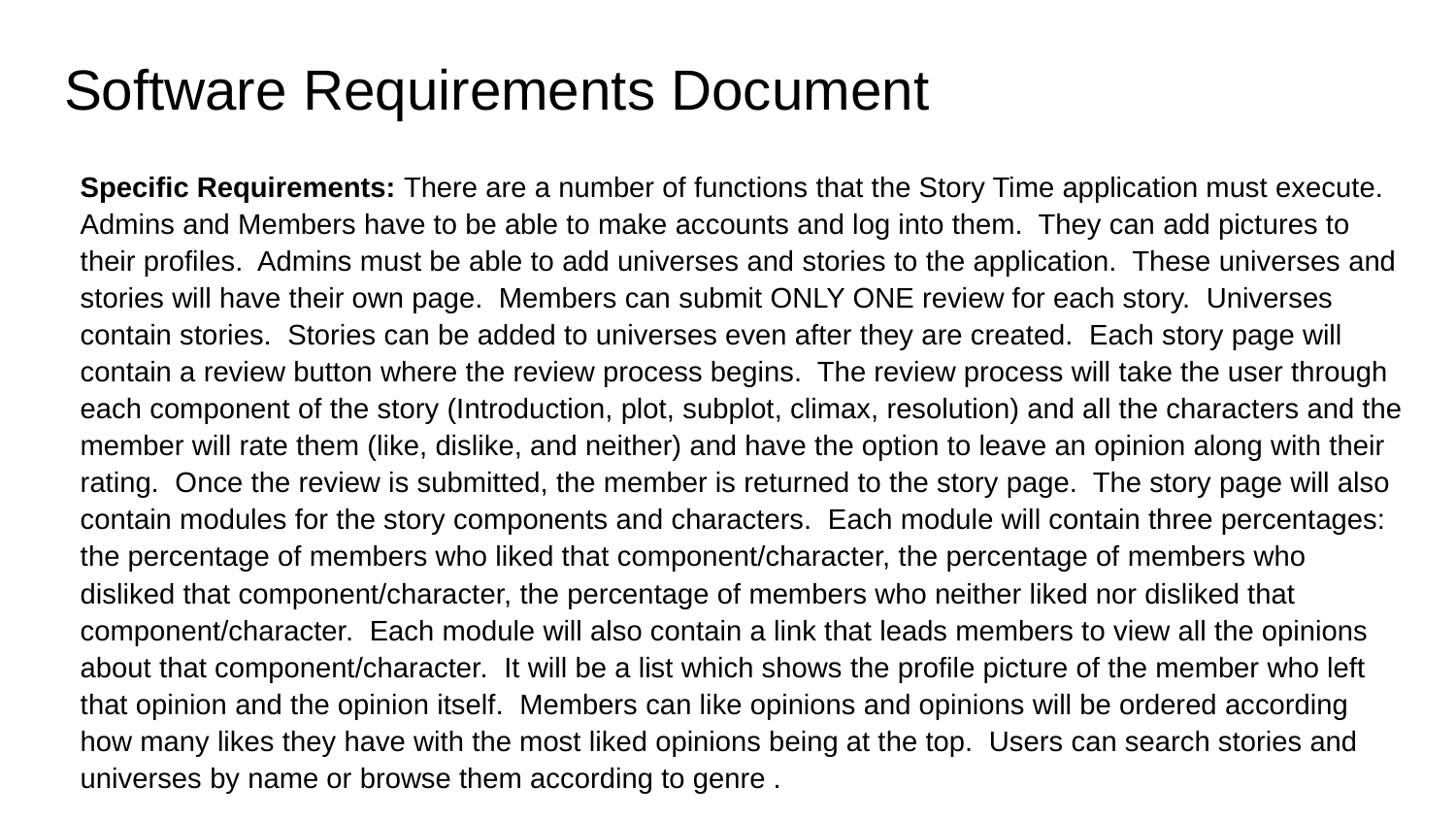

# Software Requirements Document
Specific Requirements: There are a number of functions that the Story Time application must execute.  Admins and Members have to be able to make accounts and log into them.  They can add pictures to their profiles.  Admins must be able to add universes and stories to the application.  These universes and stories will have their own page.  Members can submit ONLY ONE review for each story.  Universes contain stories.  Stories can be added to universes even after they are created.  Each story page will contain a review button where the review process begins.  The review process will take the user through each component of the story (Introduction, plot, subplot, climax, resolution) and all the characters and the member will rate them (like, dislike, and neither) and have the option to leave an opinion along with their rating.  Once the review is submitted, the member is returned to the story page.  The story page will also contain modules for the story components and characters.  Each module will contain three percentages: the percentage of members who liked that component/character, the percentage of members who disliked that component/character, the percentage of members who neither liked nor disliked that component/character.  Each module will also contain a link that leads members to view all the opinions about that component/character.  It will be a list which shows the profile picture of the member who left that opinion and the opinion itself.  Members can like opinions and opinions will be ordered according how many likes they have with the most liked opinions being at the top.  Users can search stories and universes by name or browse them according to genre .